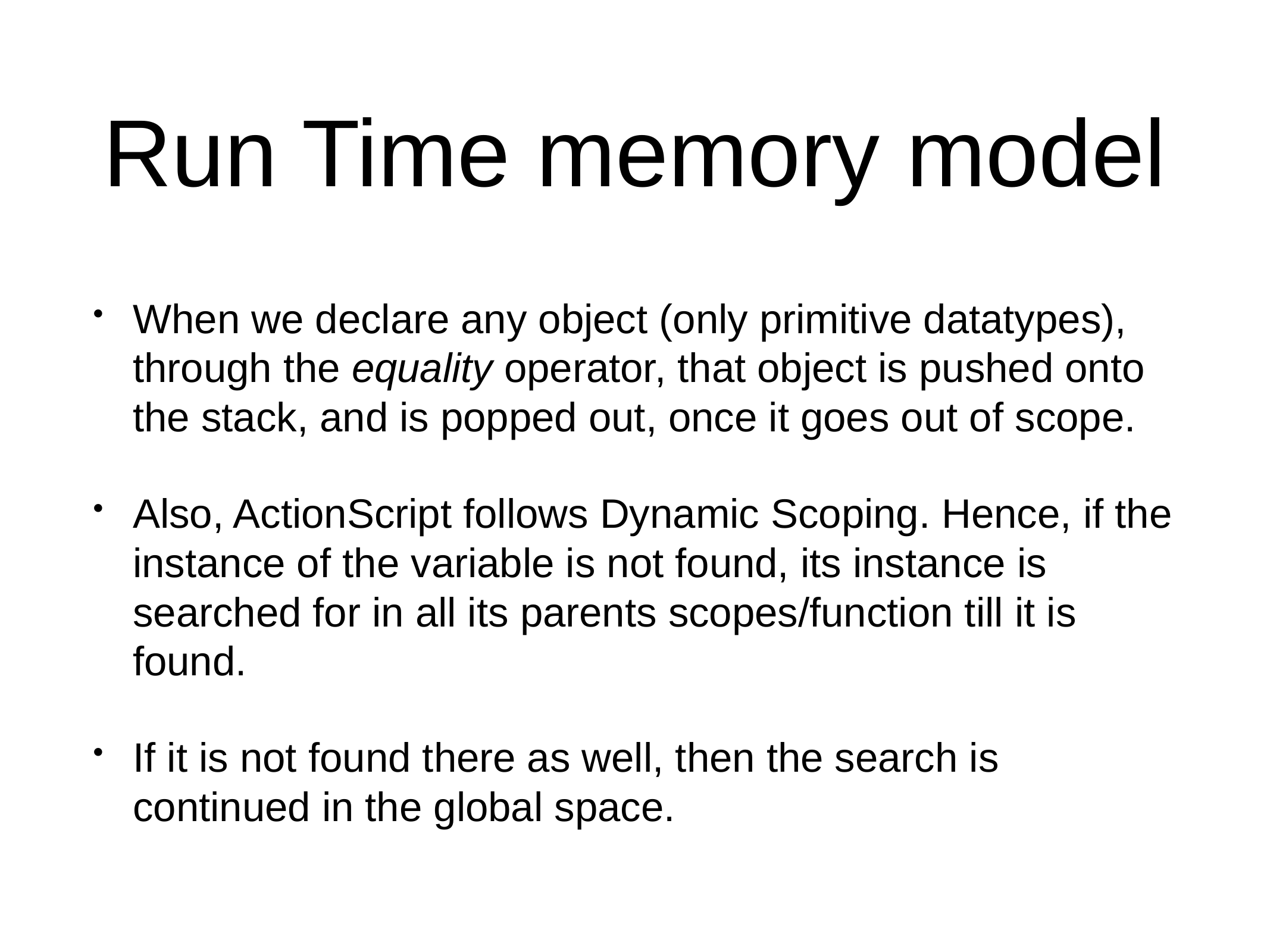

# Run Time memory model
When we declare any object (only primitive datatypes), through the equality operator, that object is pushed onto the stack, and is popped out, once it goes out of scope.
Also, ActionScript follows Dynamic Scoping. Hence, if the instance of the variable is not found, its instance is searched for in all its parents scopes/function till it is found.
If it is not found there as well, then the search is continued in the global space.